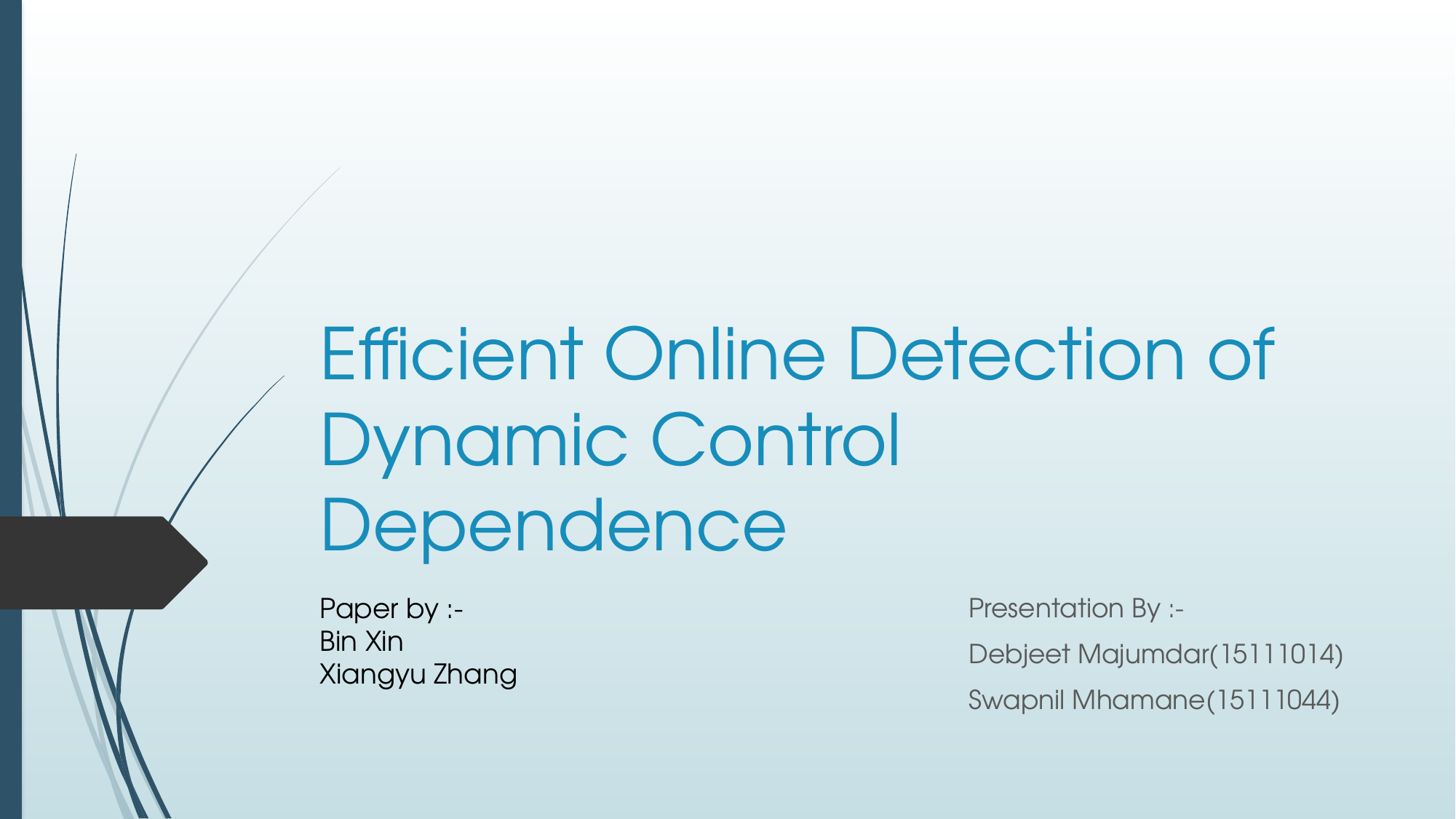

# Efficient Online Detection of Dynamic Control Dependence
Paper by :-
Bin Xin
Xiangyu Zhang

Presentation By :-
Debjeet Majumdar(15111014)
Swapnil Mhamane(15111044)